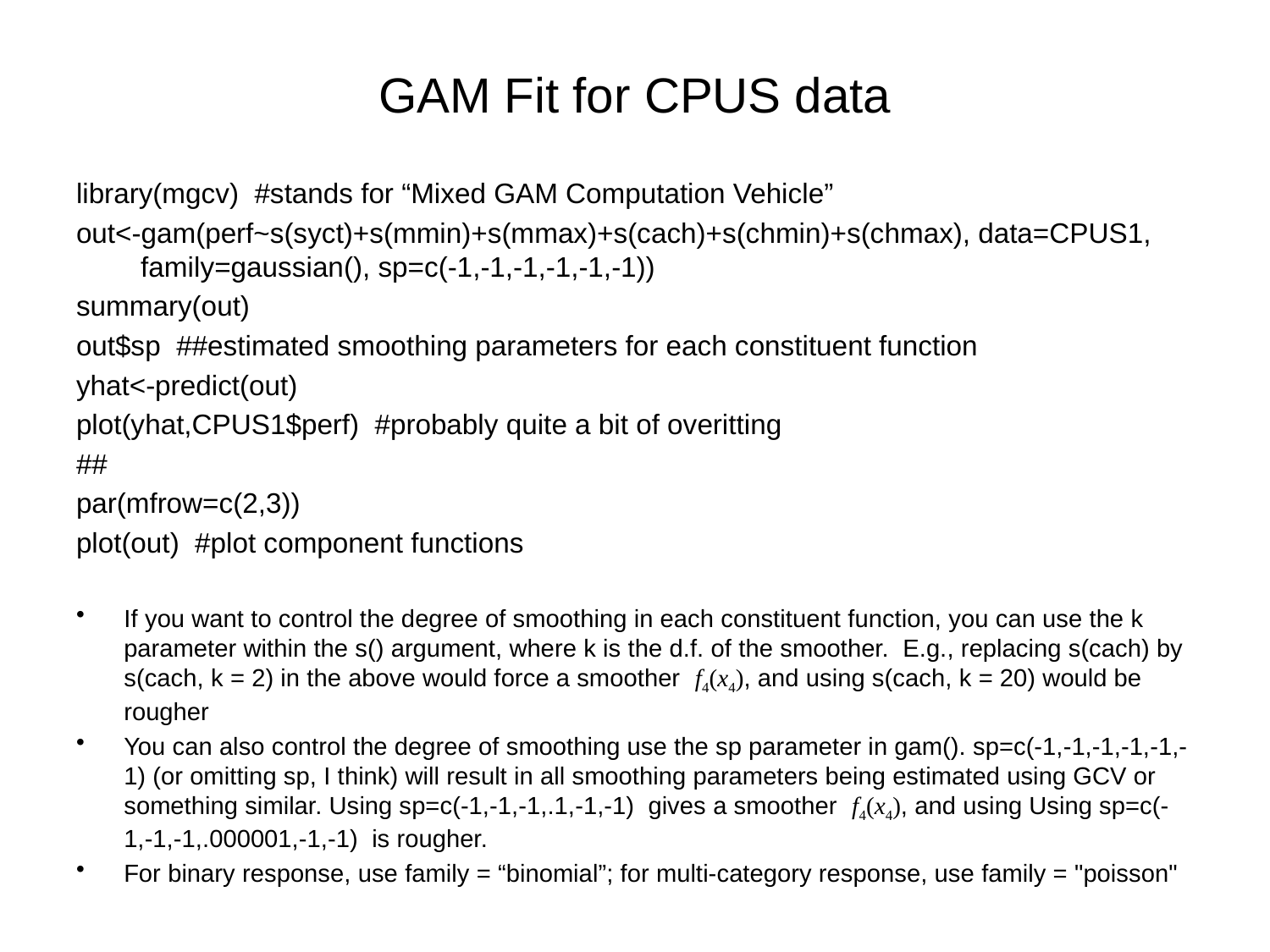

# GAM Fit for CPUS data
library(mgcv)  #stands for “Mixed GAM Computation Vehicle”
out<-gam(perf~s(syct)+s(mmin)+s(mmax)+s(cach)+s(chmin)+s(chmax), data=CPUS1, family=gaussian(), sp=c(-1,-1,-1,-1,-1,-1))
summary(out)
out$sp  ##estimated smoothing parameters for each constituent function
yhat<-predict(out)
plot(yhat,CPUS1$perf)  #probably quite a bit of overitting
##
par(mfrow=c(2,3))
plot(out)  #plot component functions

If you want to control the degree of smoothing in each constituent function, you can use the k parameter within the s() argument, where k is the d.f. of the smoother.  E.g., replacing s(cach) by s(cach, k = 2) in the above would force a smoother  f4(x4), and using s(cach, k = 20) would be rougher
You can also control the degree of smoothing use the sp parameter in gam(). sp=c(-1,-1,-1,-1,-1,-1) (or omitting sp, I think) will result in all smoothing parameters being estimated using GCV or something similar. Using sp=c(-1,-1,-1,.1,-1,-1)  gives a smoother  f4(x4), and using Using sp=c(-1,-1,-1,.000001,-1,-1)  is rougher.
For binary response, use family = “binomial”; for multi-category response, use family = "poisson"